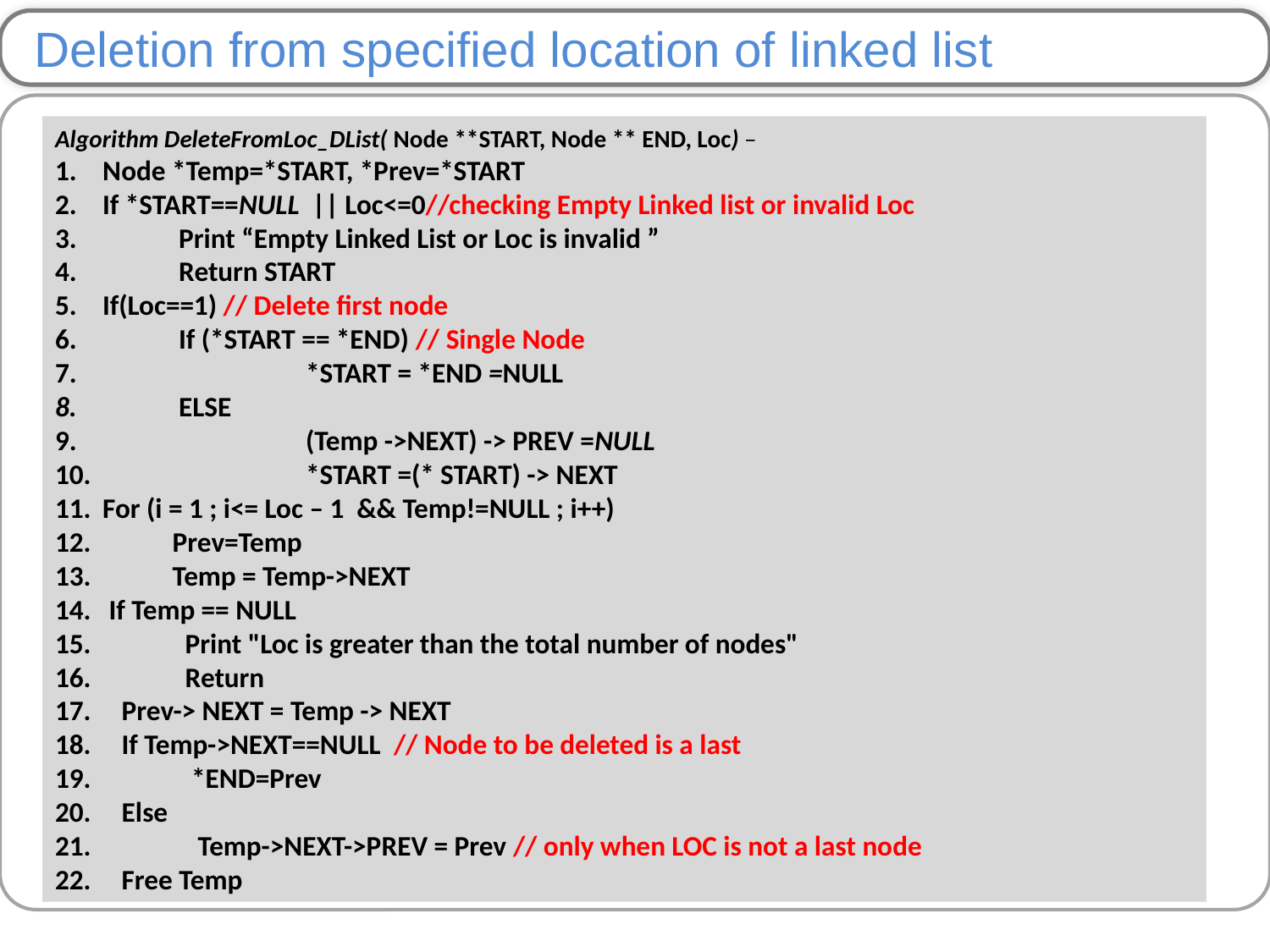

Deletion from specified location of linked list

Algorithm DeleteFromLoc_DList( Node **START, Node ** END, Loc) –
Node *Temp=*START, *Prev=*START
If *START==NULL  || Loc<=0//checking Empty Linked list or invalid Loc
            Print “Empty Linked List or Loc is invalid ”
            Return START
If(Loc==1) // Delete first node
            If (*START == *END) // Single Node
 	            *START = *END =NULL
            ELSE
 	            (Temp ->NEXT) -> PREV =NULL
 	            *START =(* START) -> NEXT
For (i = 1 ; i<= Loc – 1  && Temp!=NULL ; i++)
           Prev=Temp
           Temp = Temp->NEXT
 If Temp == NULL
             Print "Loc is greater than the total number of nodes"
             Return
   Prev-> NEXT = Temp -> NEXT
   If Temp->NEXT==NULL  // Node to be deleted is a last
              *END=Prev
   Else
               Temp->NEXT->PREV = Prev // only when LOC is not a last node
   Free Temp